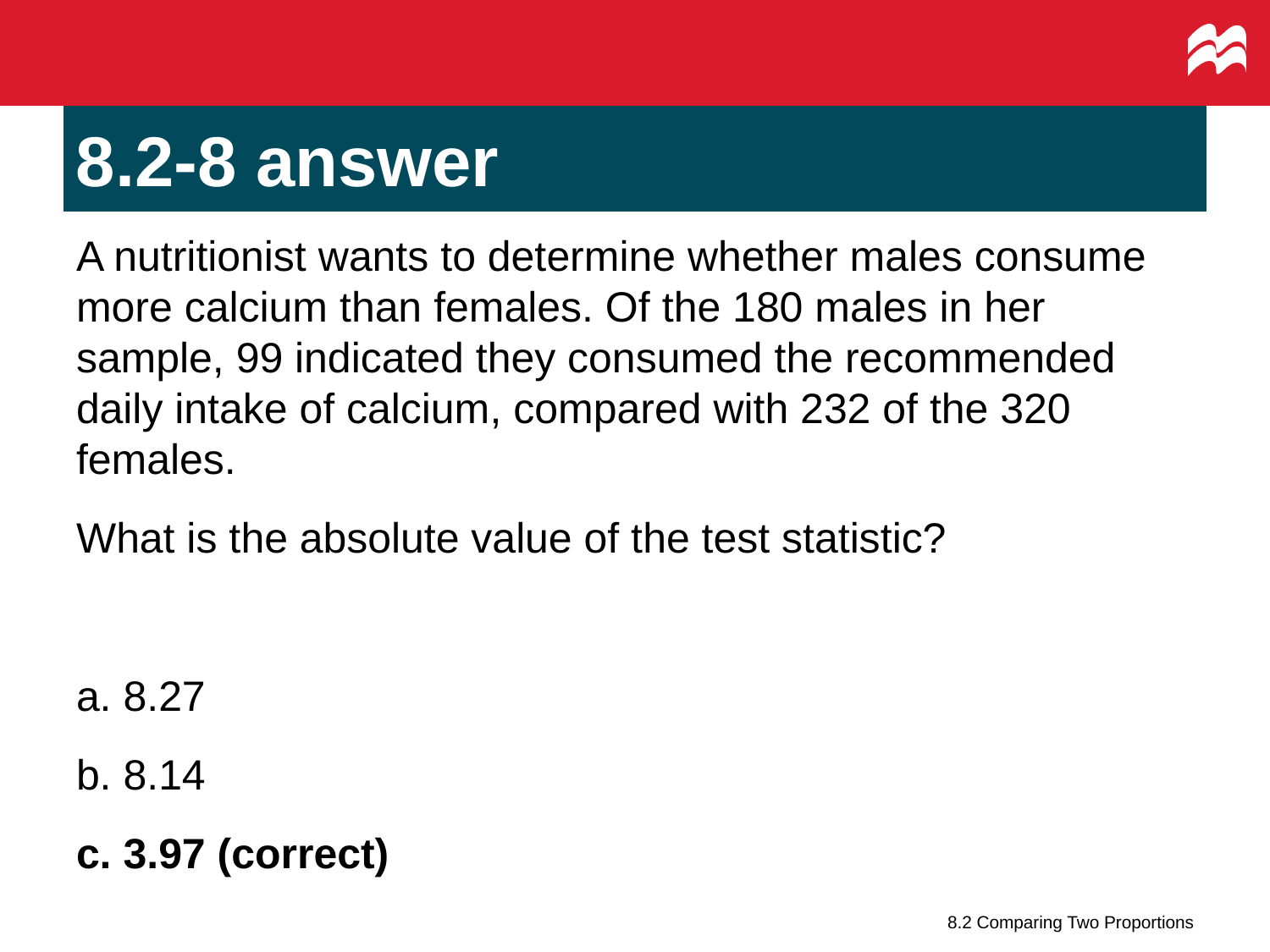

# 8.2-8 answer
A nutritionist wants to determine whether males consume more calcium than females. Of the 180 males in her sample, 99 indicated they consumed the recommended daily intake of calcium, compared with 232 of the 320 females.
What is the absolute value of the test statistic?

a. 8.27
b. 8.14
c. 3.97 (correct)
8.2 Comparing Two Proportions